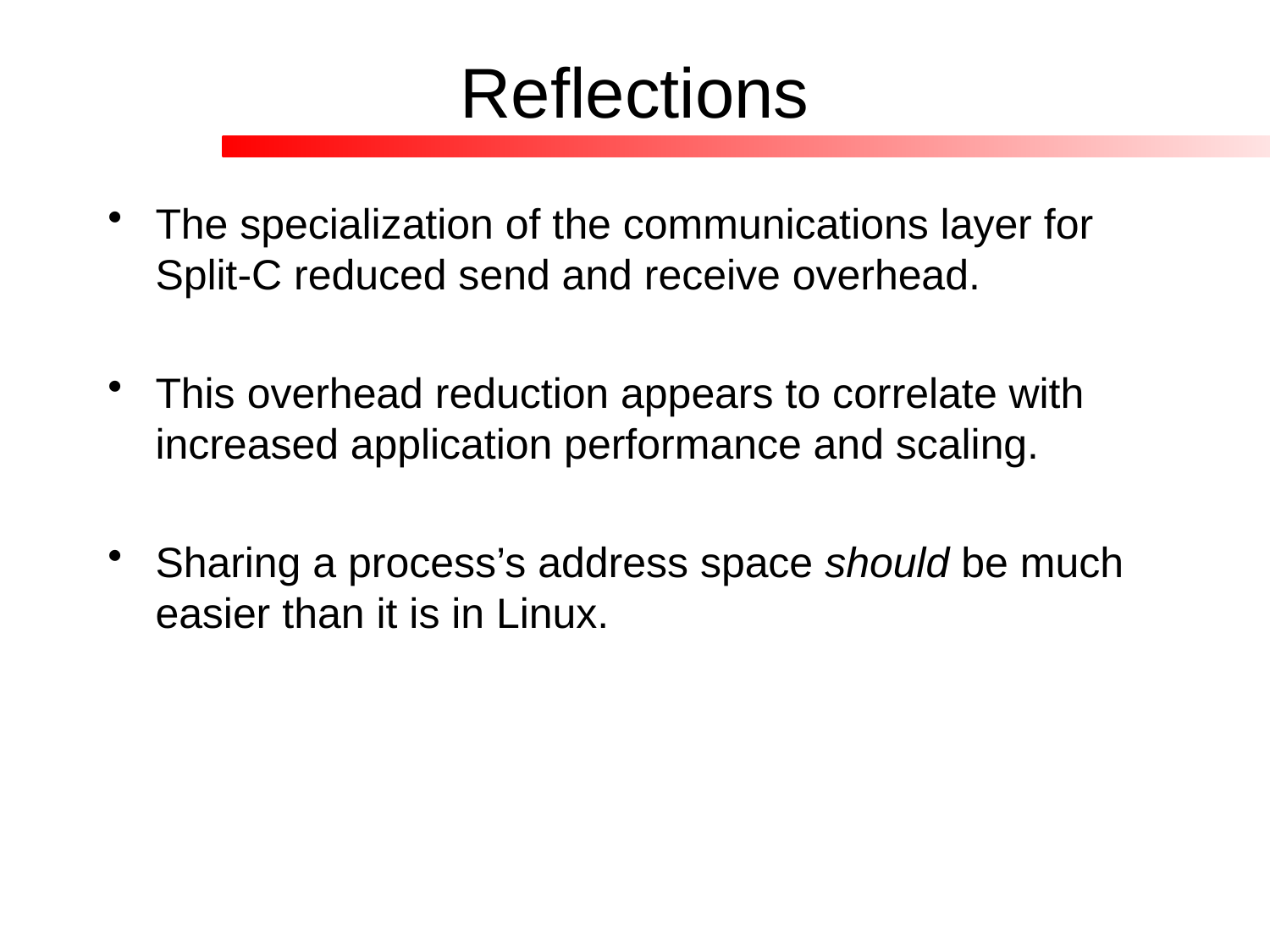

Reflections
The specialization of the communications layer for Split-C reduced send and receive overhead.

This overhead reduction appears to correlate with increased application performance and scaling.

Sharing a process’s address space should be much easier than it is in Linux.